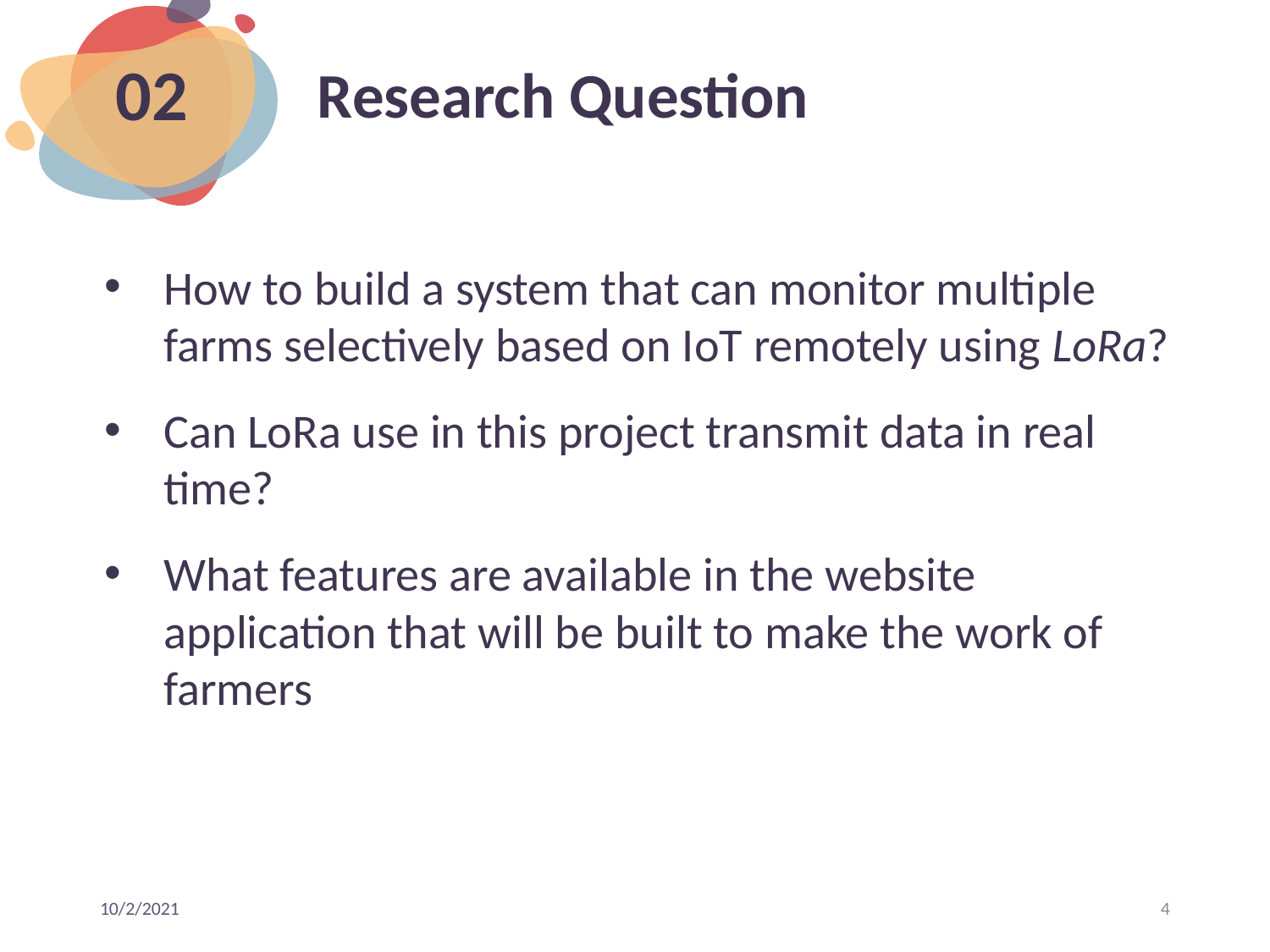

# Research Question
02
How to build a system that can monitor multiple farms selectively based on IoT remotely using LoRa?
Can LoRa use in this project transmit data in real time?
What features are available in the website application that will be built to make the work of farmers
10/2/2021

4